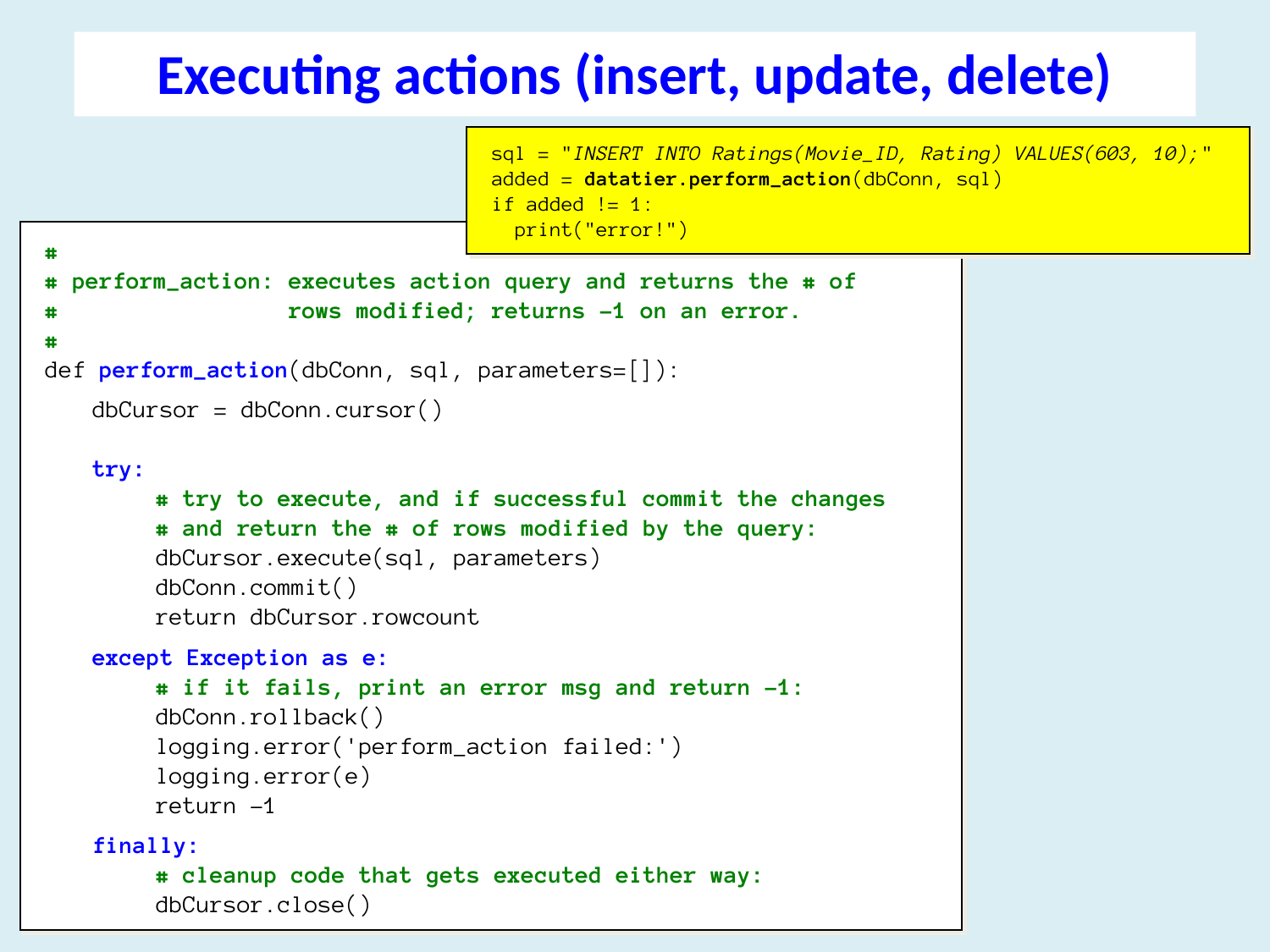

Executing actions (insert, update, delete)
sql = "INSERT INTO Ratings(Movie_ID, Rating) VALUES(603, 10);"
added = datatier.perform_action(dbConn, sql)
if added != 1:
  print("error!")
#
# perform_action: executes action query and returns the # of
#                 rows modified; returns -1 on an error.
#
def perform_action(dbConn, sql, parameters=[]):
dbCursor = dbConn.cursor()

try:
# try to execute, and if successful commit the changes
# and return the # of rows modified by the query:
dbCursor.execute(sql, parameters)
dbConn.commit()
return dbCursor.rowcount
except Exception as e:
# if it fails, print an error msg and return -1:
dbConn.rollback()
logging.error('perform_action failed:')
logging.error(e)
return -1
finally:
# cleanup code that gets executed either way:
dbCursor.close()